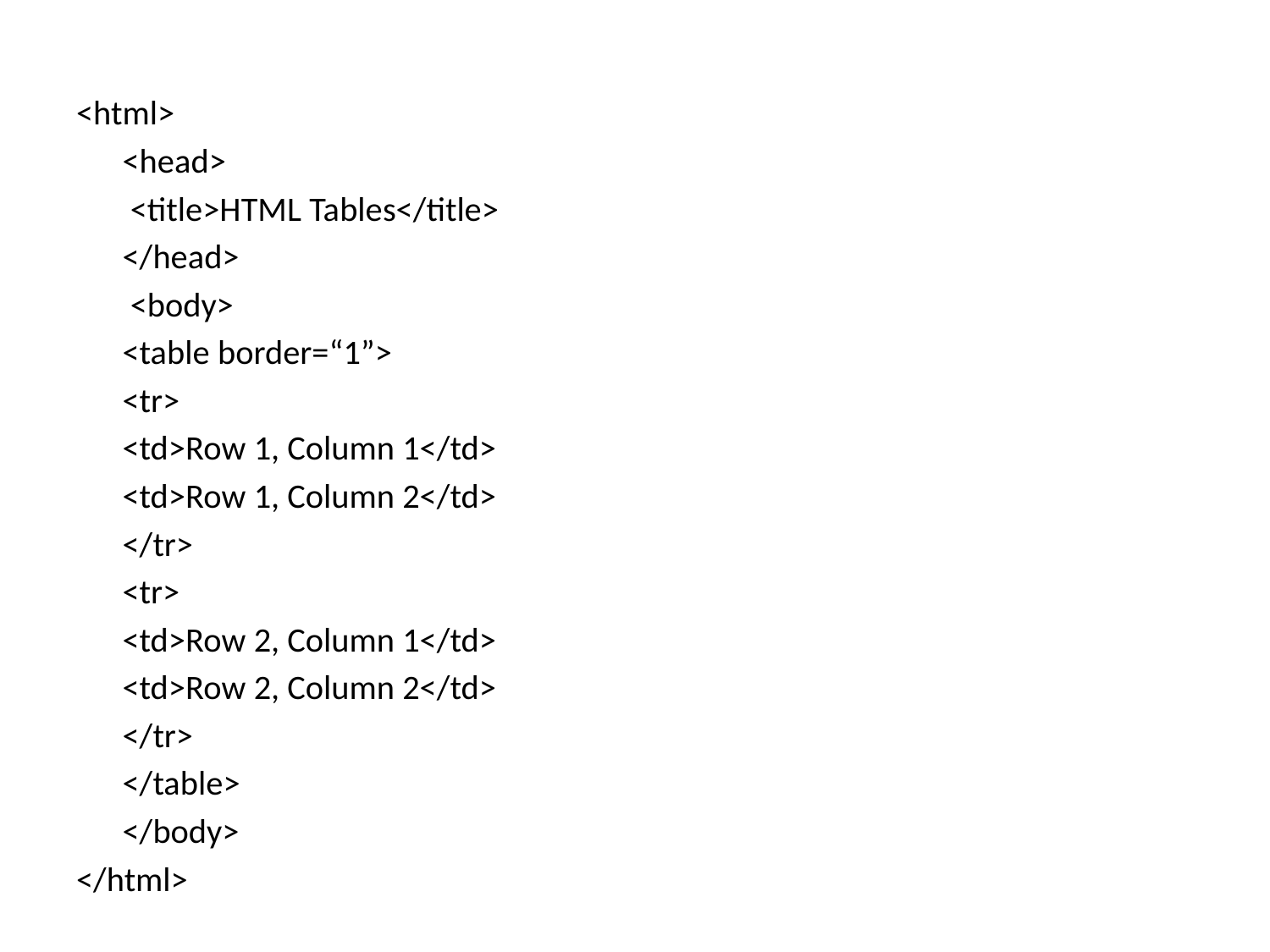

#
<html>
	<head>
		 <title>HTML Tables</title>
	</head>
	 <body>
		<table border=“1”>
			<tr>
				<td>Row 1, Column 1</td>
				<td>Row 1, Column 2</td>
			</tr>
			<tr>
				<td>Row 2, Column 1</td>
				<td>Row 2, Column 2</td>
			</tr>
		</table>
	</body>
</html>